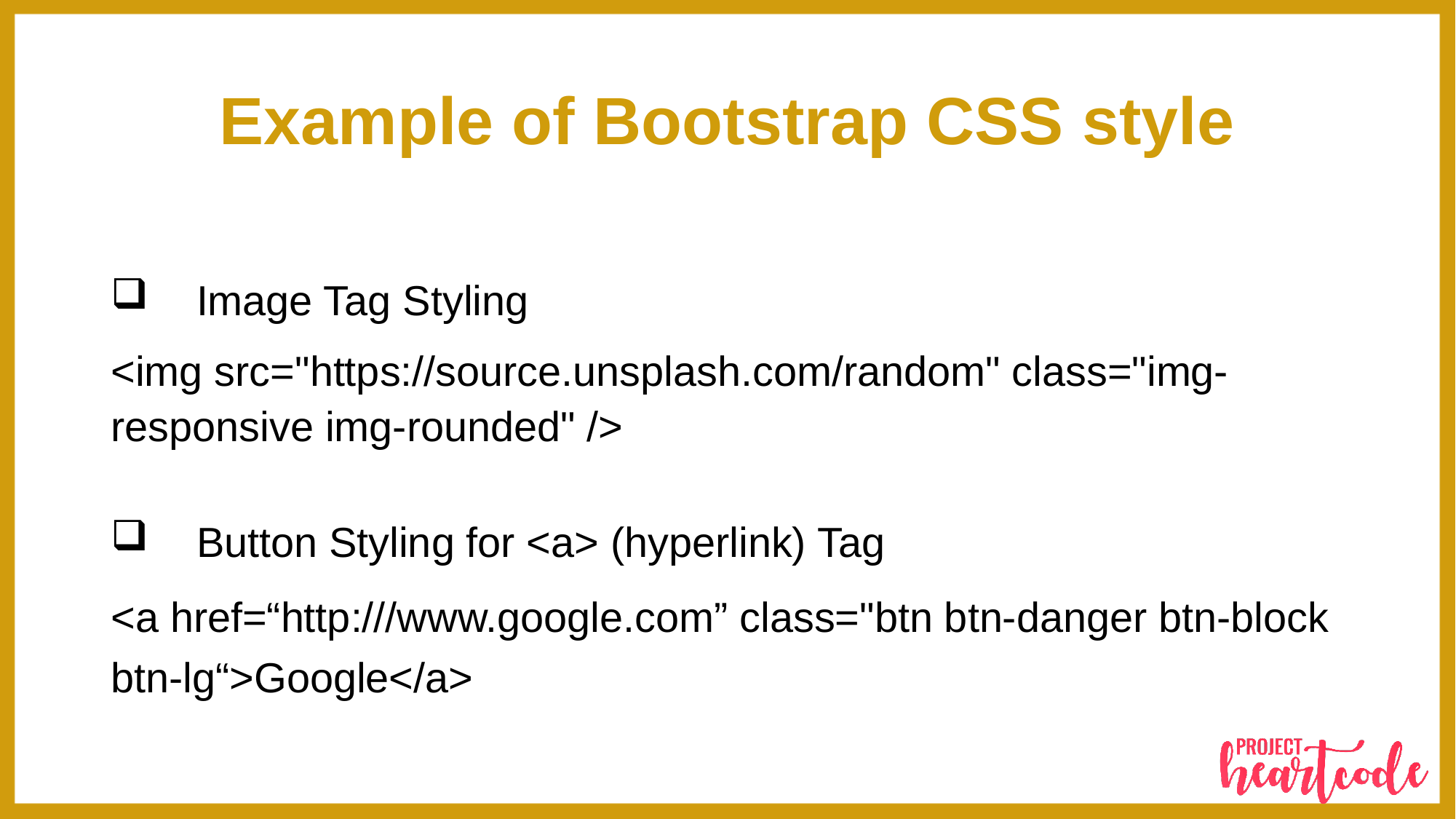

# Example of Bootstrap CSS style
Image Tag Styling
<img src="https://source.unsplash.com/random" class="img-responsive img-rounded" />
Button Styling for <a> (hyperlink) Tag
<a href=“http:///www.google.com” class="btn btn-danger btn-block btn-lg“>Google</a>